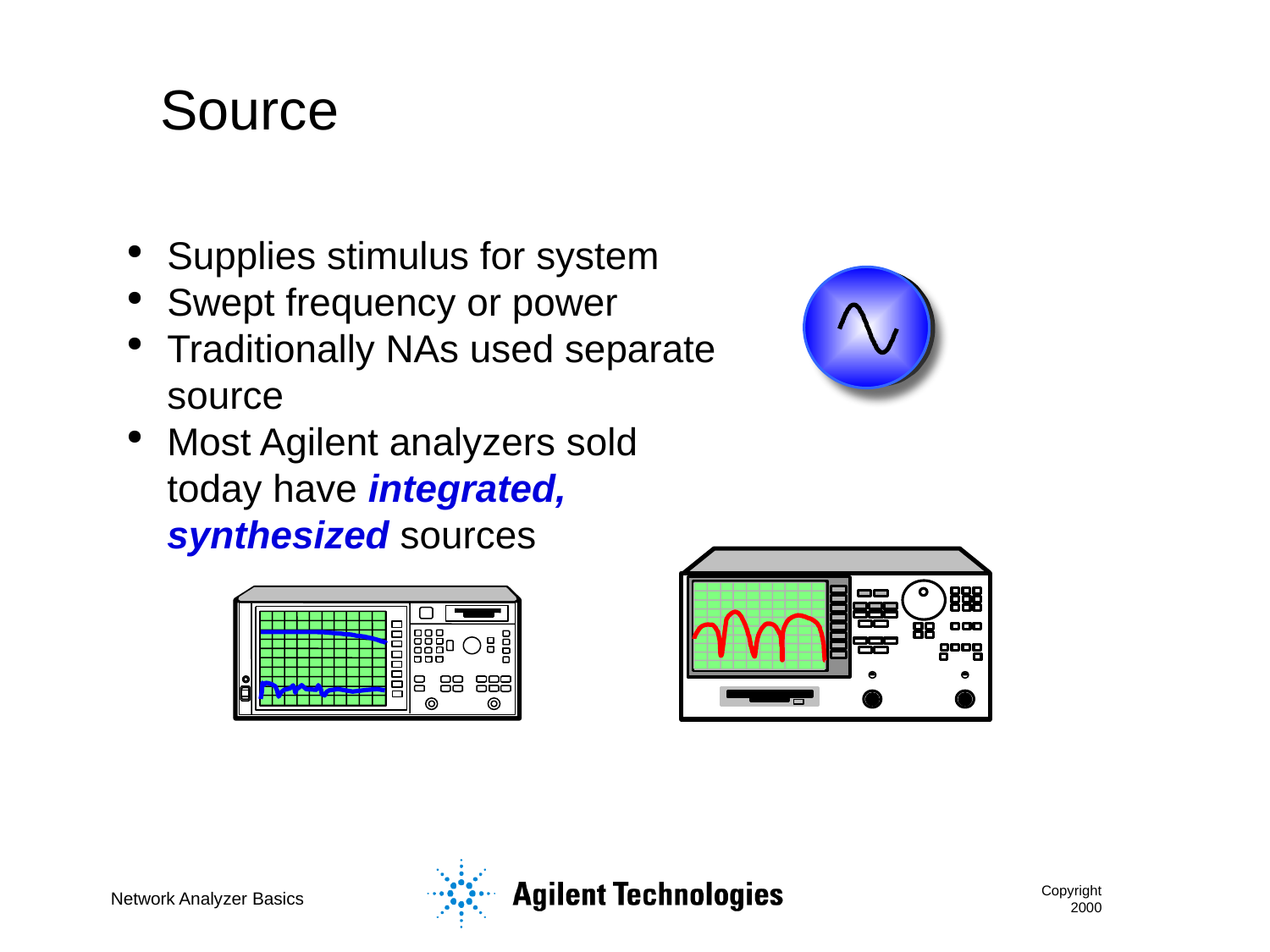

Source
Supplies stimulus for system
Swept frequency or power
Traditionally NAs used separate source
Most Agilent analyzers sold today have integrated, synthesized sources

Copyright 2000
Network Analyzer Basics